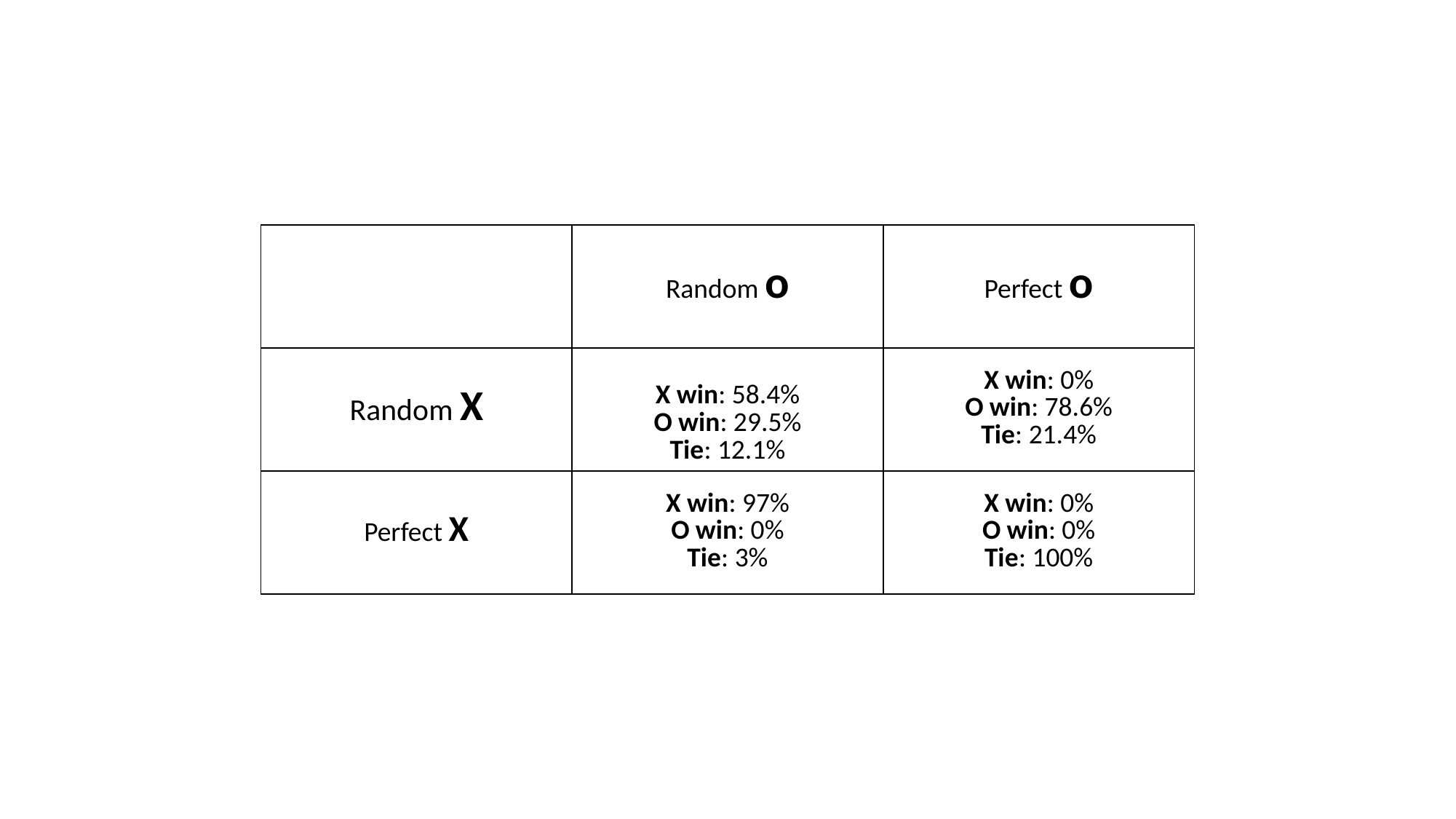

|  | Random o | Perfect o |
| --- | --- | --- |
| Random X | X win: 58.4% O win: 29.5% Tie: 12.1% | X win: 0% O win: 78.6% Tie: 21.4% |
| Perfect X | X win: 97% O win: 0% Tie: 3% | X win: 0% O win: 0% Tie: 100% |